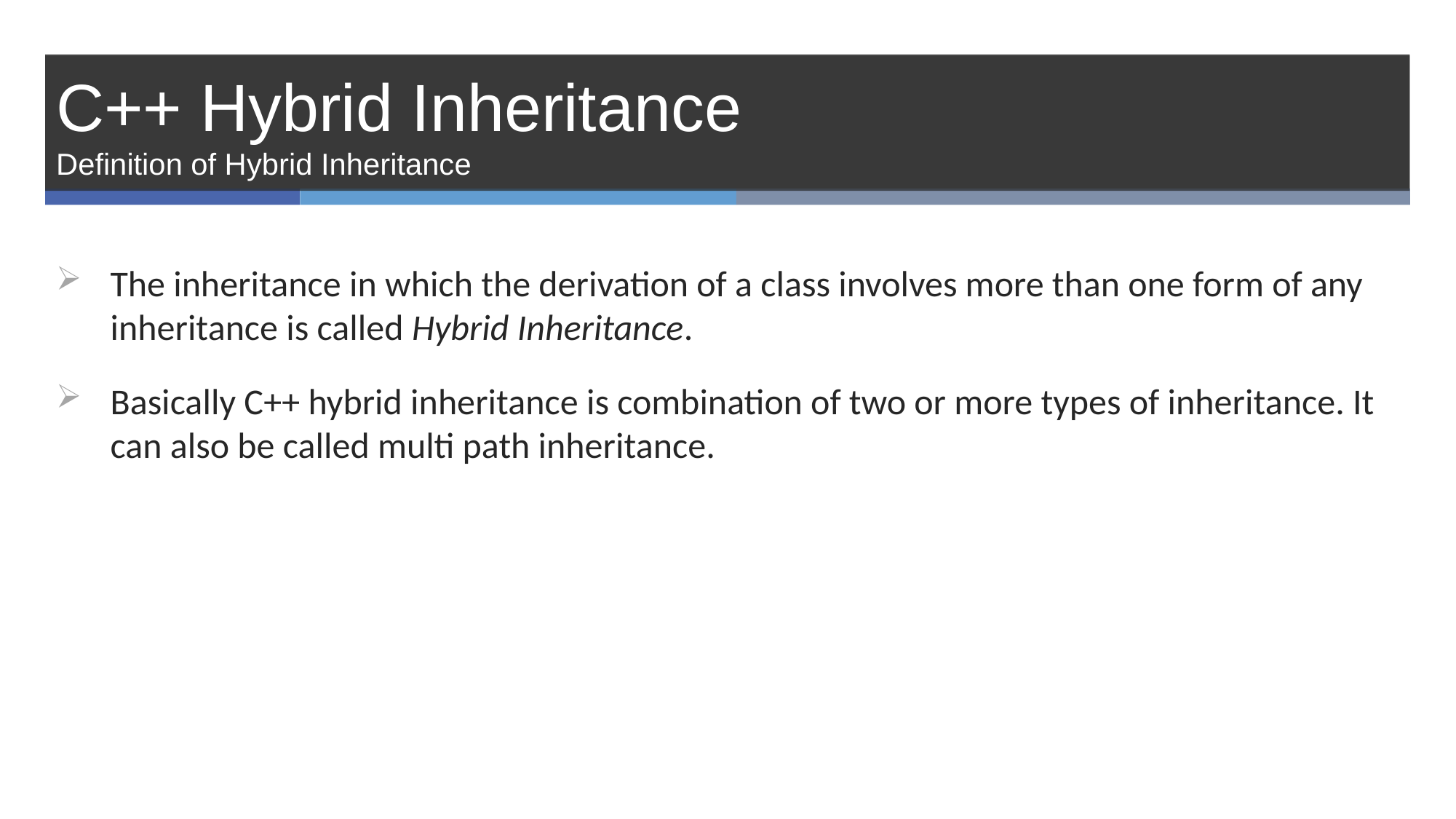

# C++ Hybrid Inheritance Definition of Hybrid Inheritance
The inheritance in which the derivation of a class involves more than one form of any inheritance is called Hybrid Inheritance.
Basically C++ hybrid inheritance is combination of two or more types of inheritance. It can also be called multi path inheritance.